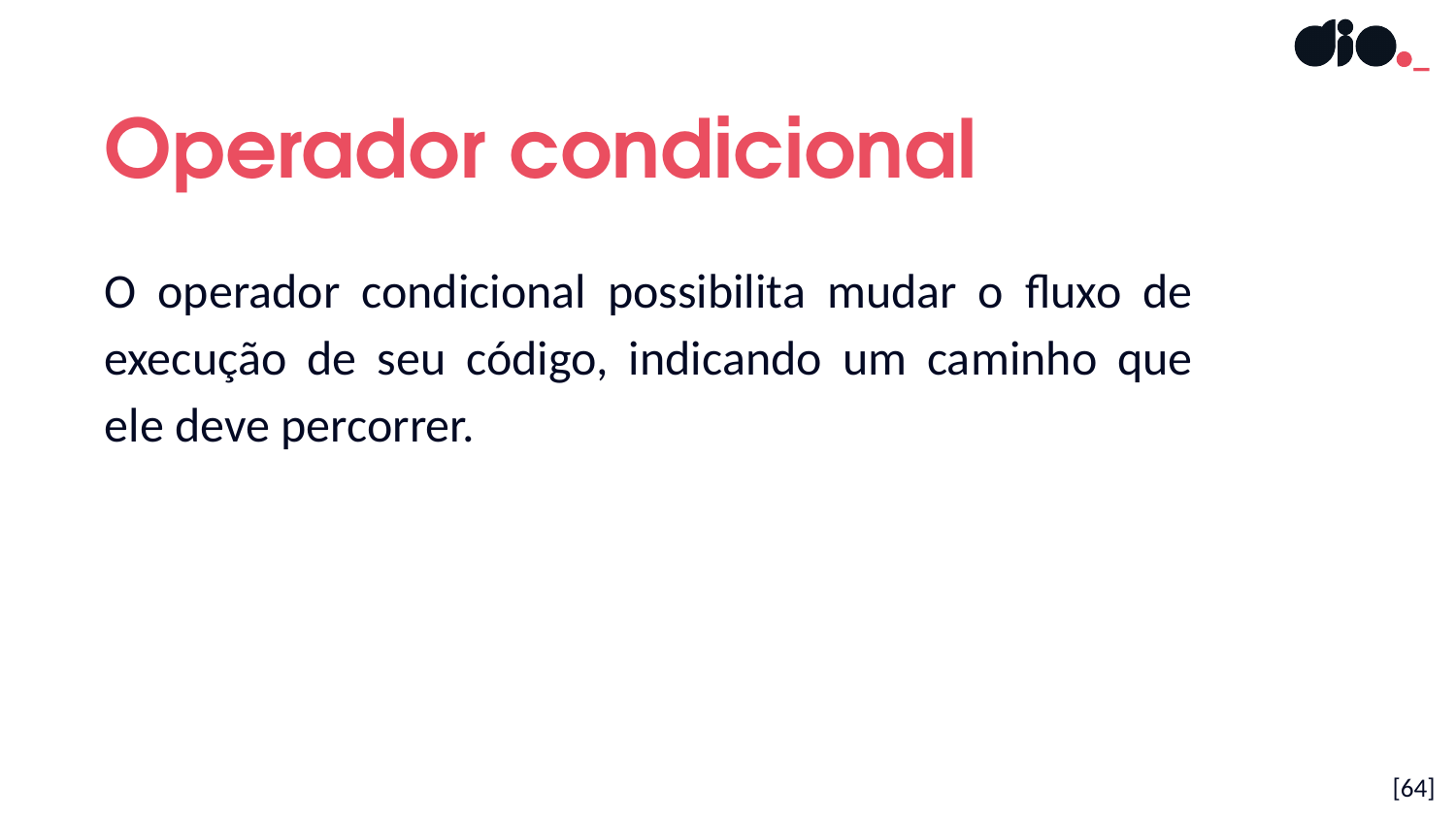

Operador condicional
O operador condicional possibilita mudar o fluxo de execução de seu código, indicando um caminho que ele deve percorrer.
[64]